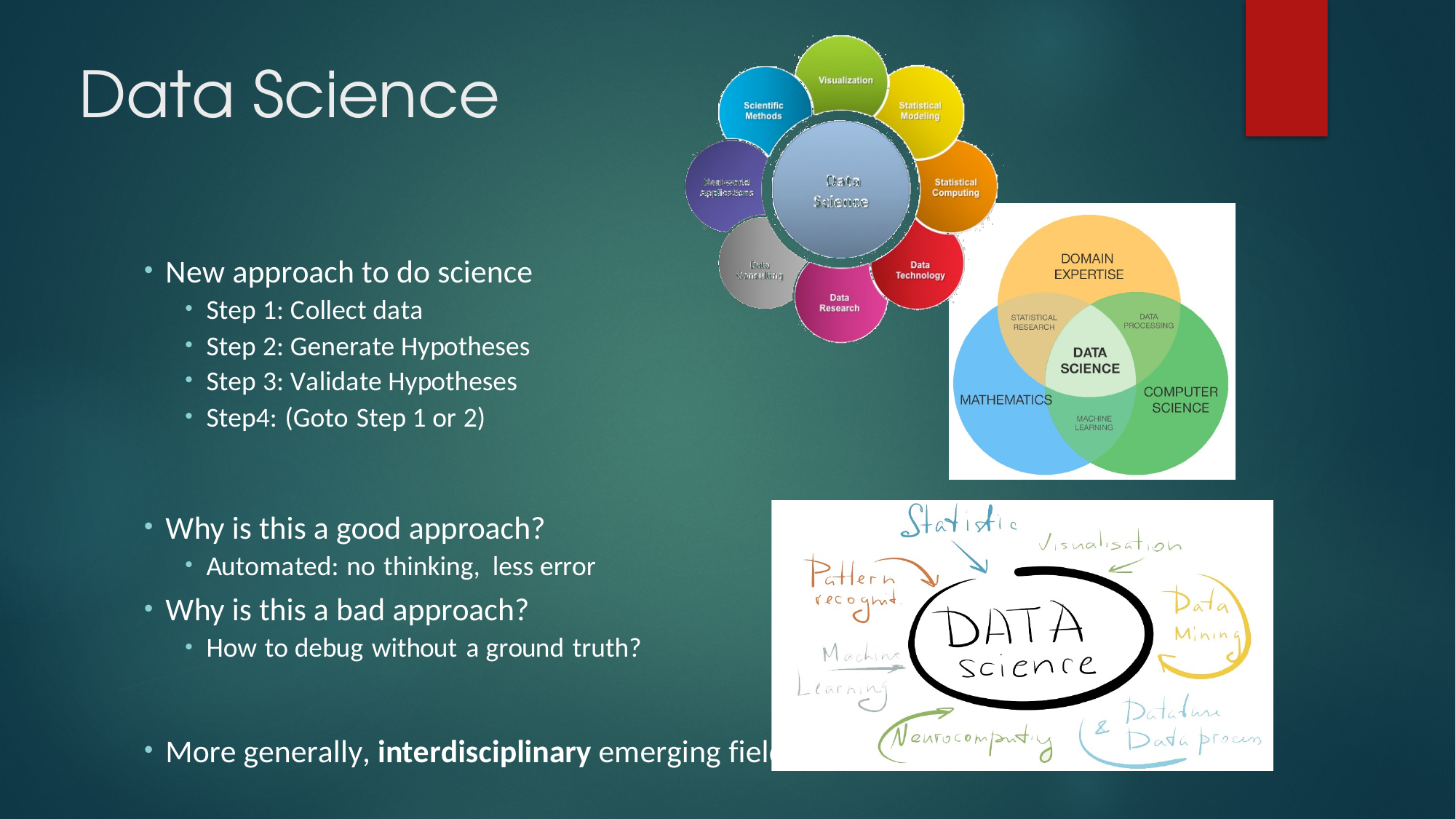

# Data Science

New approach to do science
Step 1: Collect data
Step 2: Generate Hypotheses
Step 3: Validate Hypotheses
Step4: (Goto Step 1 or 2)

Why is this a good approach?
Automated: no thinking,  less error
Why is this a bad approach?
How to debug without a ground truth?

More generally, interdisciplinary emerging field (see images)